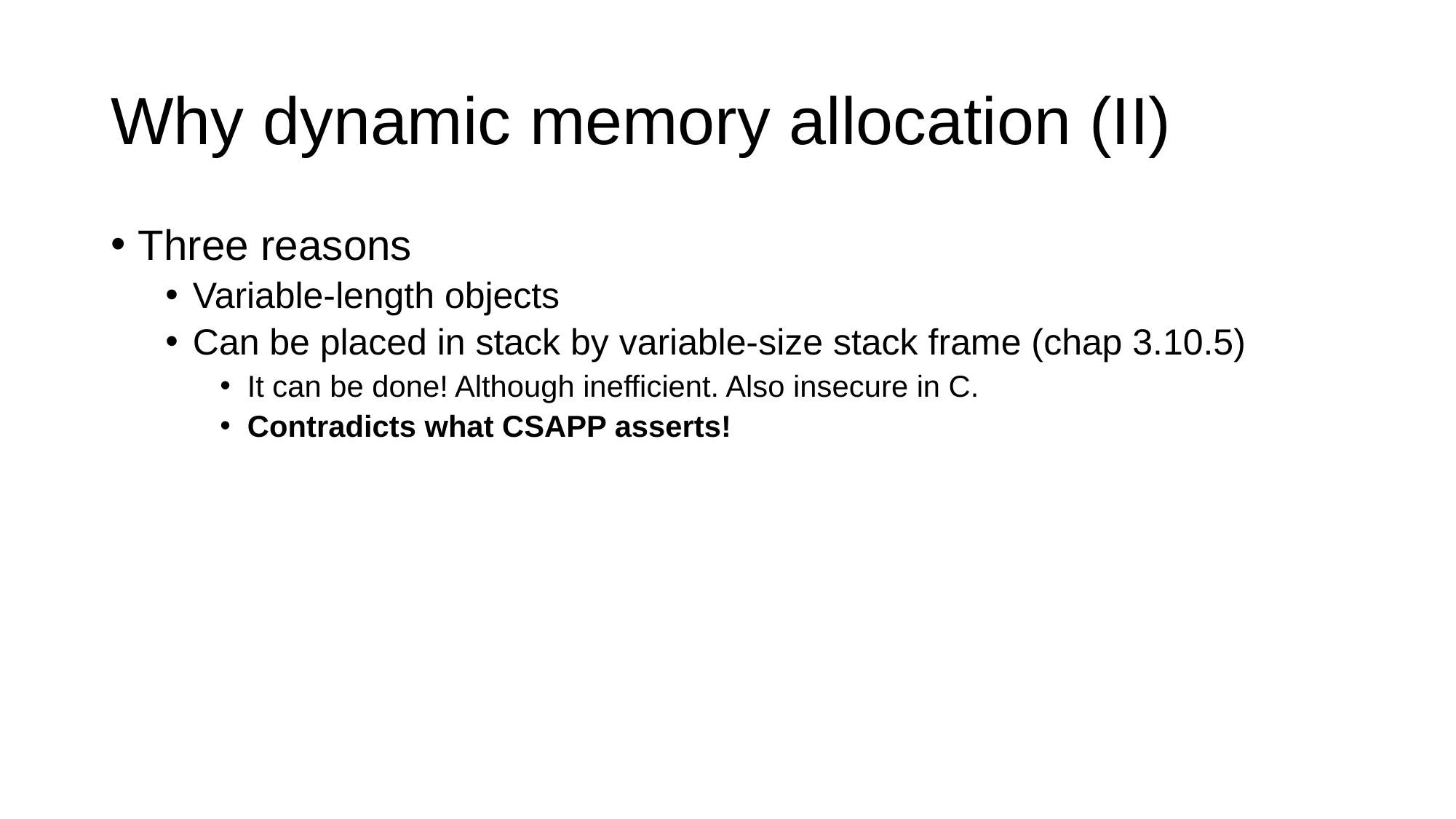

# Why dynamic memory allocation (II)
Three reasons
Variable-length objects
Can be placed in stack by variable-size stack frame (chap 3.10.5)
It can be done! Although inefficient. Also insecure in C.
Contradicts what CSAPP asserts!